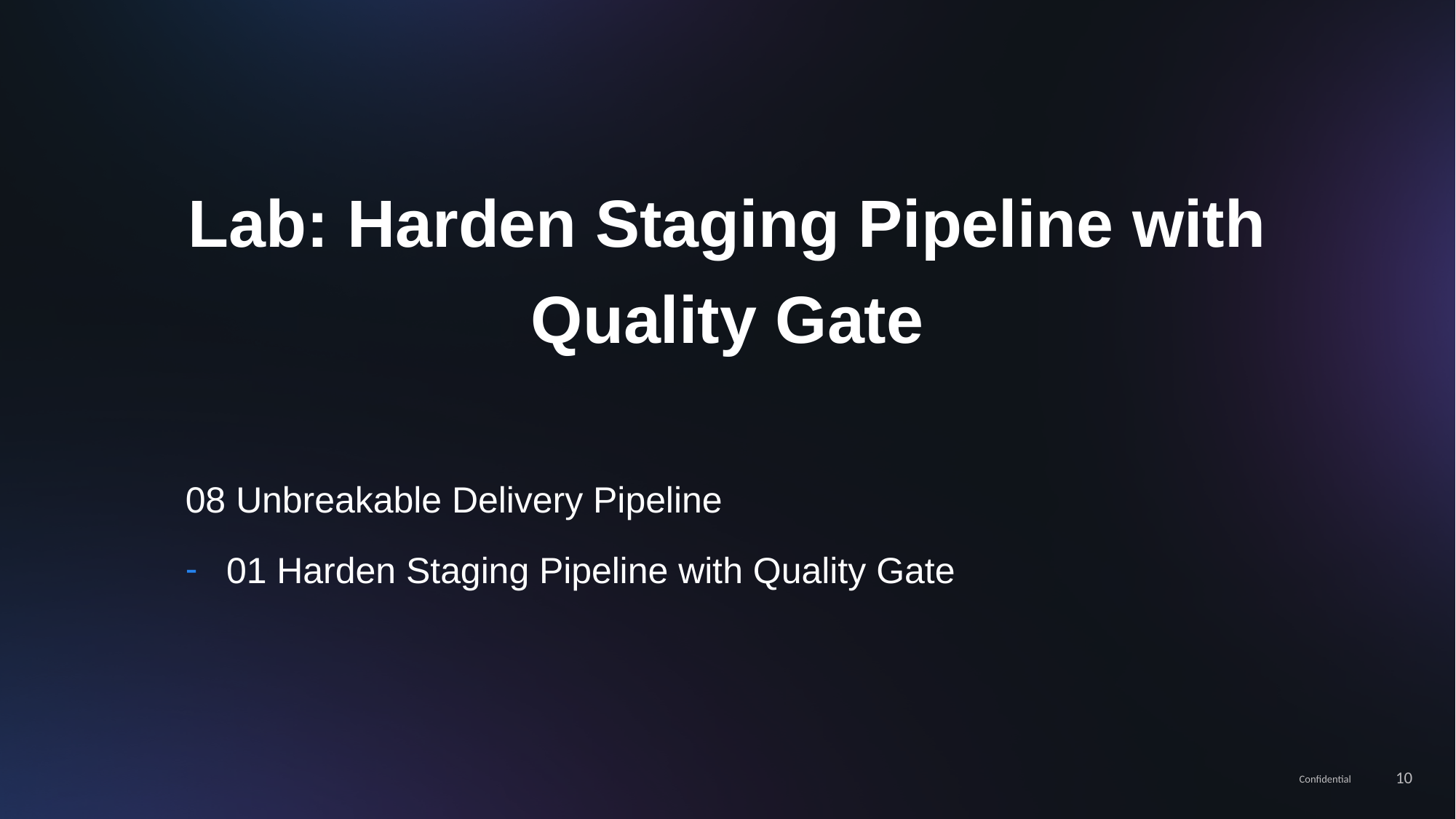

# Lab: Harden Staging Pipeline with Quality Gate
08 Unbreakable Delivery Pipeline
01 Harden Staging Pipeline with Quality Gate